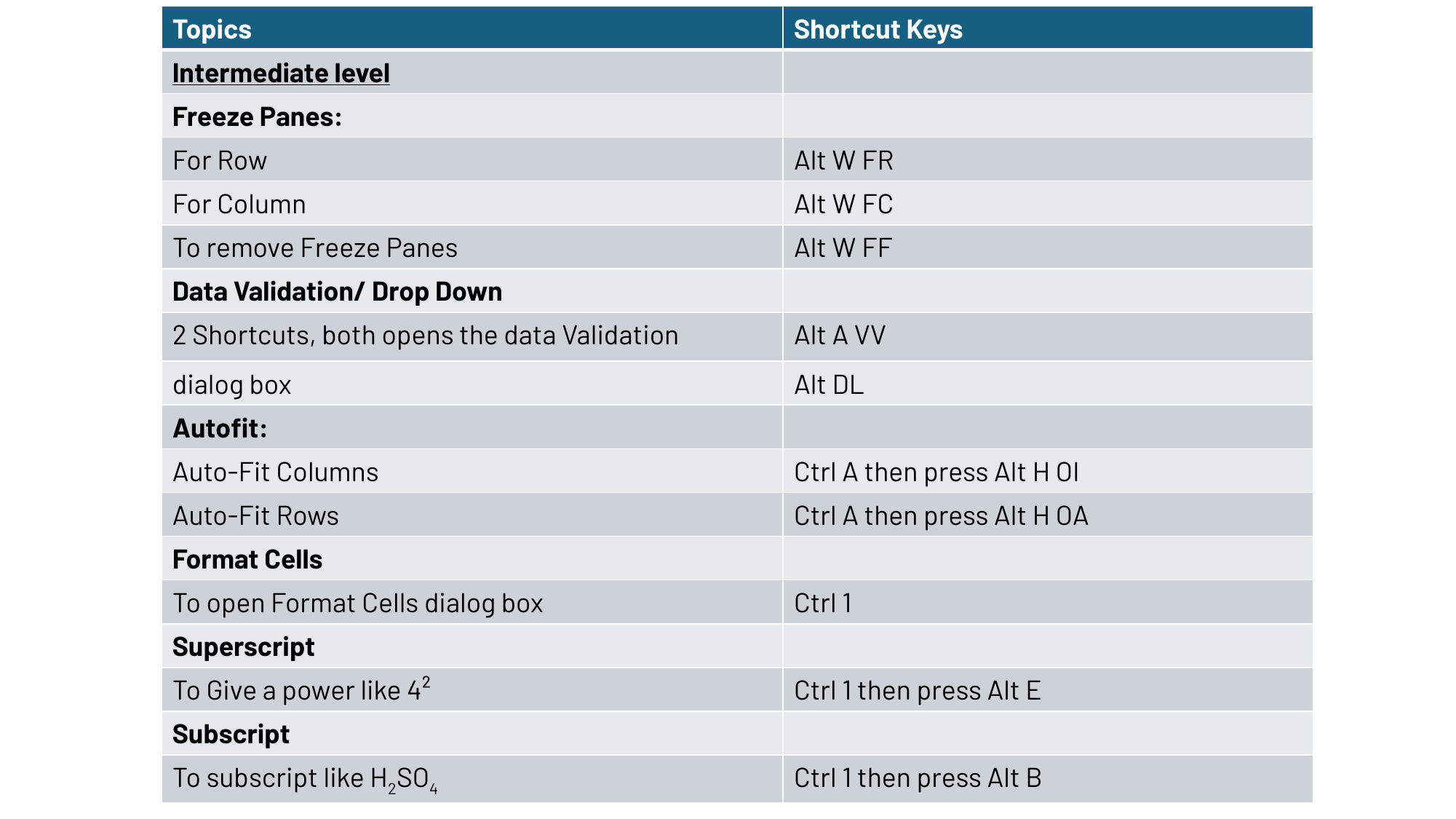

| Topics | Shortcut Keys |
| --- | --- |
| Intermediate level |  |
| Freeze Panes: |  |
| For Row | Alt W FR |
| For Column | Alt W FC |
| To remove Freeze Panes | Alt W FF |
| Data Validation/ Drop Down |  |
| 2 Shortcuts, both opens the data Validation | Alt A VV |
| dialog box | Alt DL |
| Autofit: |  |
| Auto-Fit Columns | Ctrl A then press Alt H OI |
| Auto-Fit Rows | Ctrl A then press Alt H OA |
| Format Cells |  |
| To open Format Cells dialog box | Ctrl 1 |
| Superscript |  |
| To Give a power like 4² | Ctrl 1 then press Alt E |
| Subscript |  |
| To subscript like H2SO4 | Ctrl 1 then press Alt B |